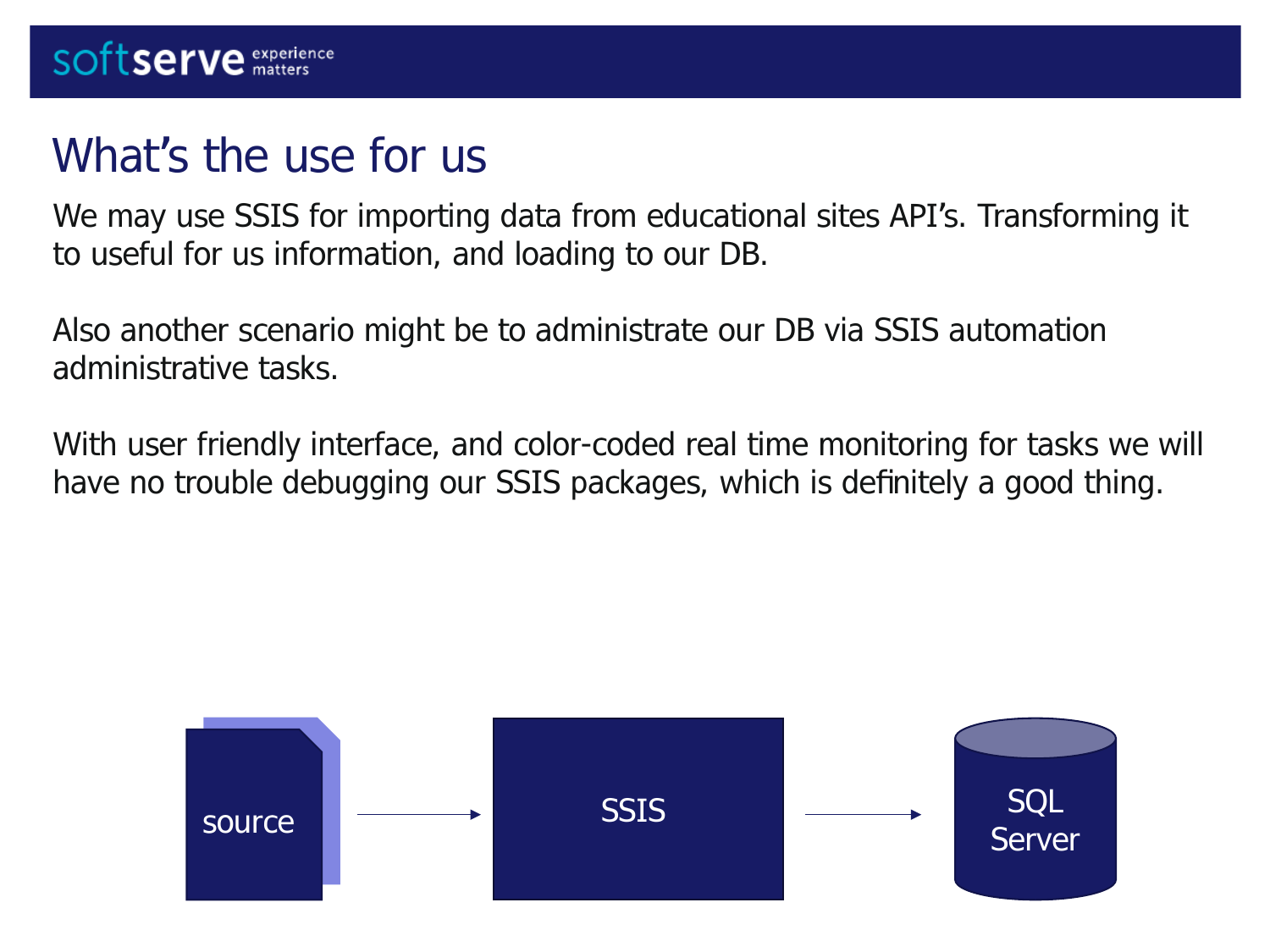

What’s the use for us
We may use SSIS for importing data from educational sites API’s. Transforming it to useful for us information, and loading to our DB.

Also another scenario might be to administrate our DB via SSIS automation administrative tasks.

With user friendly interface, and color-coded real time monitoring for tasks we will have no trouble debugging our SSIS packages, which is definitely a good thing.

SSIS
SQL Server
source